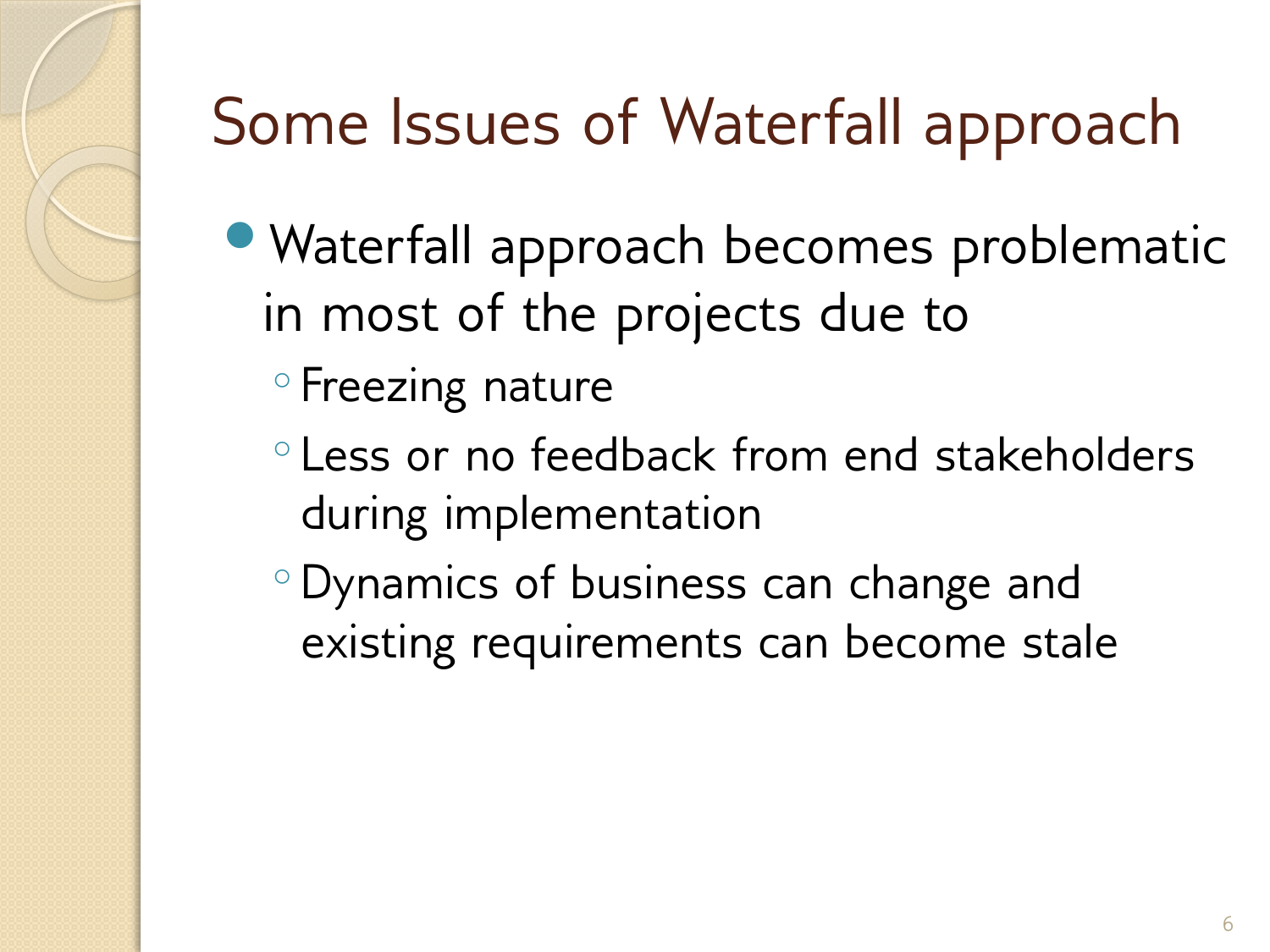

# Some Issues of Waterfall approach
Waterfall approach becomes problematic in most of the projects due to
Freezing nature
Less or no feedback from end stakeholders during implementation
Dynamics of business can change and existing requirements can become stale

6